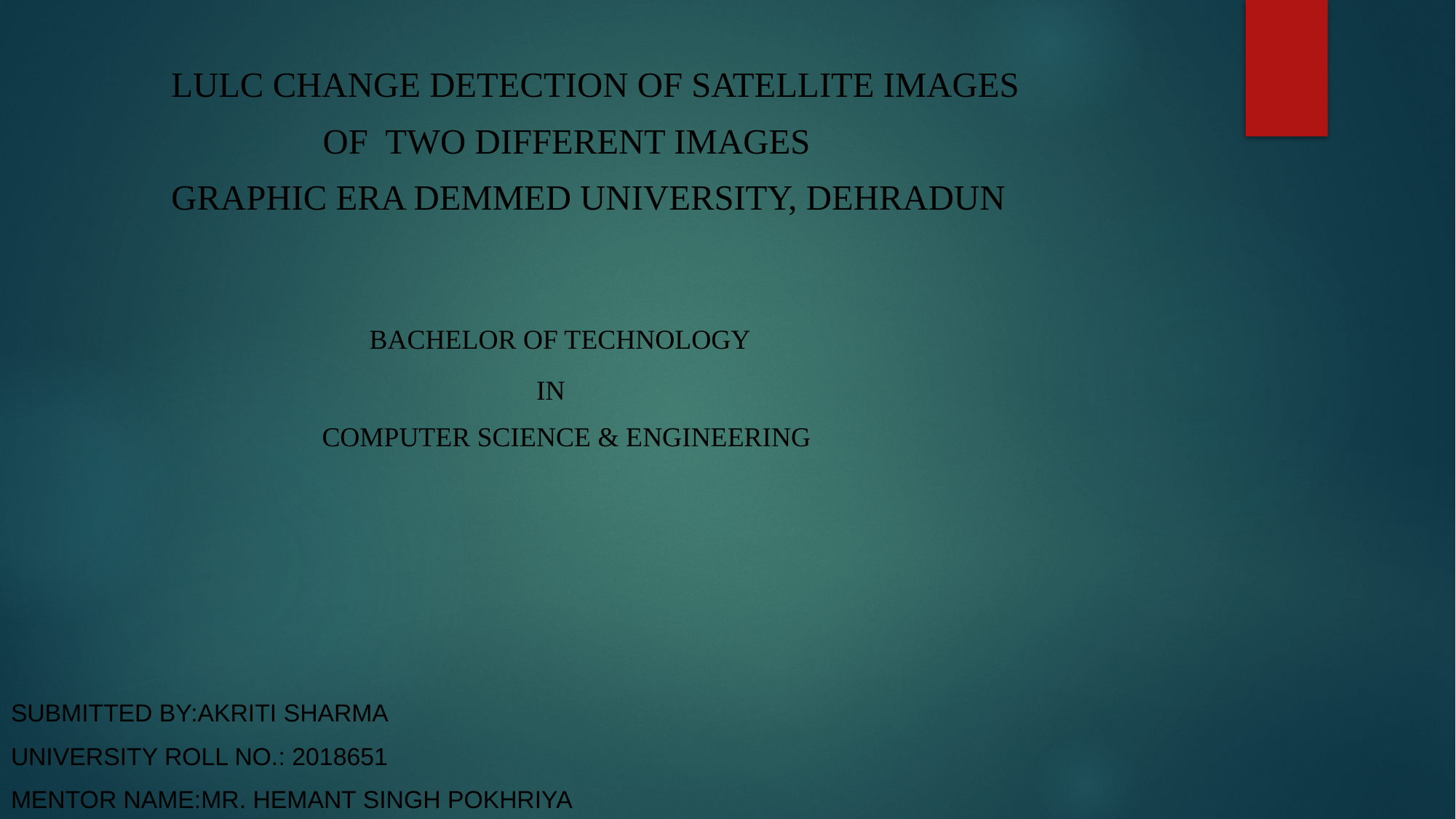

LULC CHANGE DETECTION OF SATELLITE IMAGES
                                   OF  TWO DIFFERENT IMAGES
                  GRAPHIC ERA DEMMED UNIVERSITY, DEHRADUN

                           BACHELOR OF TECHNOLOGY
                                                                            IN
                                             COMPUTER SCIENCE & ENGINEERING

SUBMITTED BY:AKRITI SHARMA
UNIVERSITY ROLL NO.: 2018651
MENTOR NAME:Mr. HEMANT Singh Pokhriya